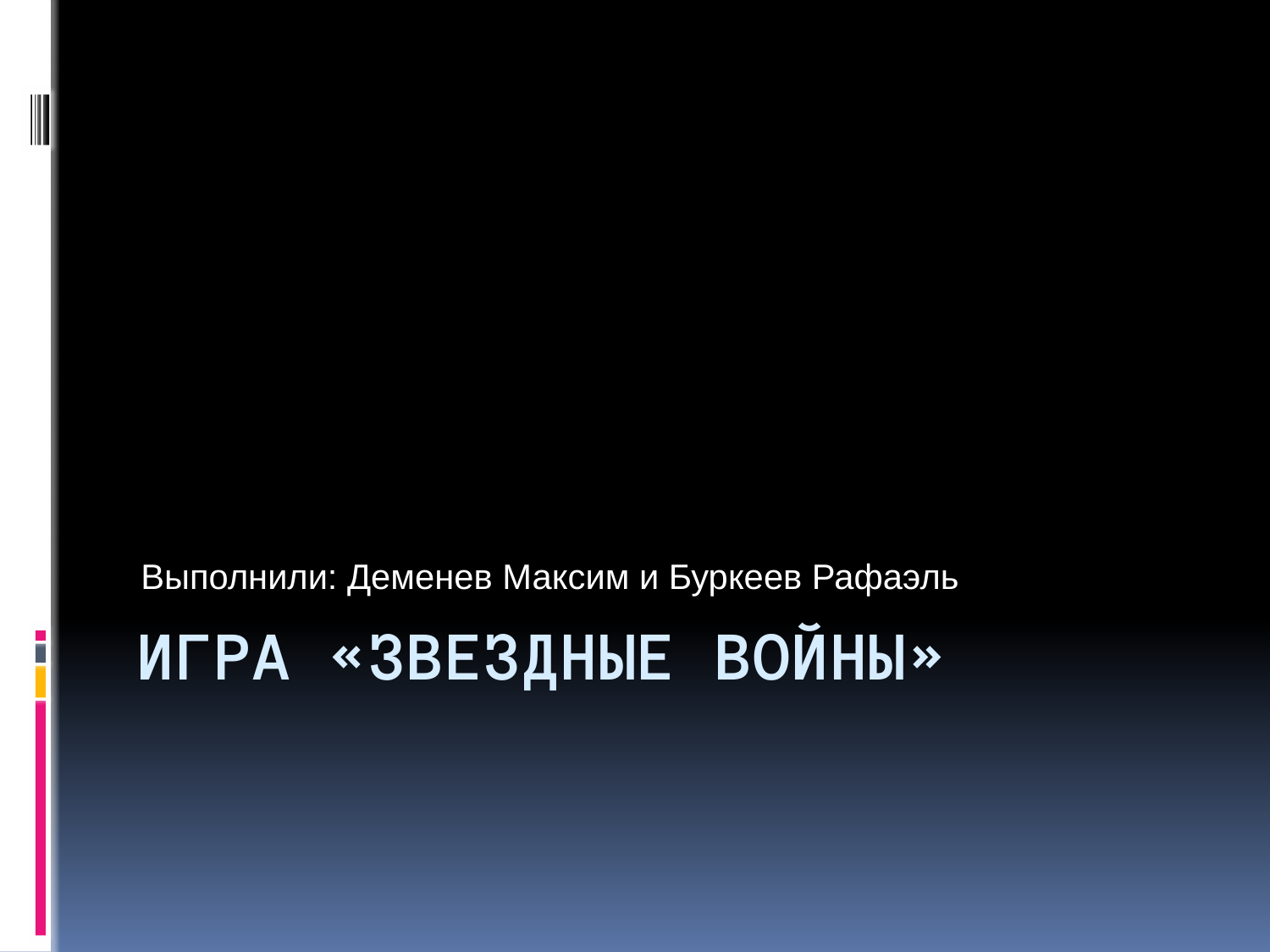

Выполнили: Деменев Максим и Буркеев Рафаэль
# Игра «Звездные войны»